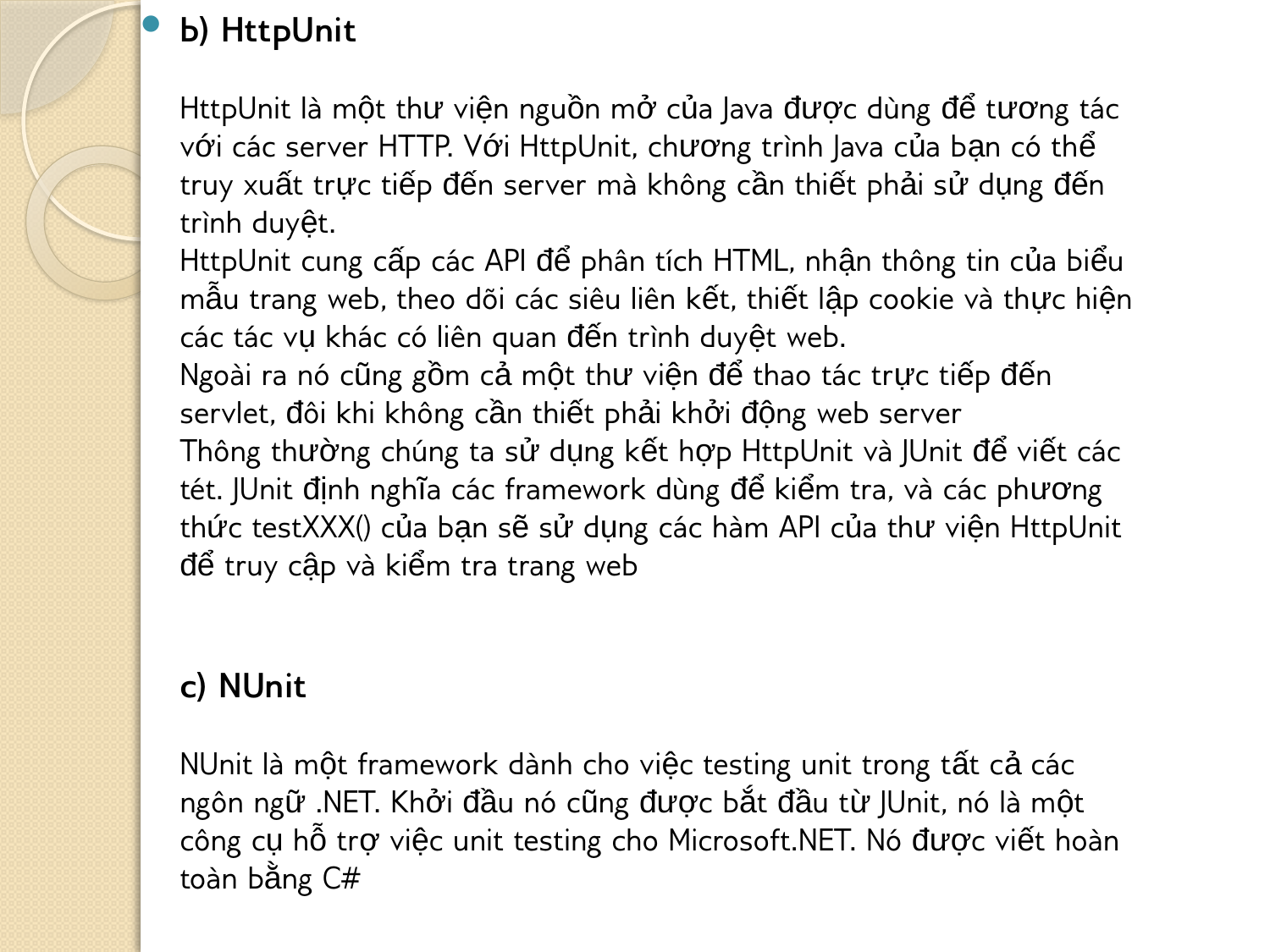

b) HttpUnit
HttpUnit là một thư viện nguồn mở của Java được dùng để tương tác với các server HTTP. Với HttpUnit, chương trình Java của bạn có thể truy xuất trực tiếp đến server mà không cần thiết phải sử dụng đến trình duyệt. 
HttpUnit cung cấp các API để phân tích HTML, nhận thông tin của biểu mẫu trang web, theo dõi các siêu liên kết, thiết lập cookie và thực hiện các tác vụ khác có liên quan đến trình duyệt web.
Ngoài ra nó cũng gồm cả một thư viện để thao tác trực tiếp đến servlet, đôi khi không cần thiết phải khởi động web server
Thông thường chúng ta sử dụng kết hợp HttpUnit và JUnit để viết các tét. JUnit định nghĩa các framework dùng để kiểm tra, và các phương thức testXXX() của bạn sẽ sử dụng các hàm API của thư viện HttpUnit để truy cập và kiểm tra trang web
c) NUnit
NUnit là một framework dành cho việc testing unit trong tất cả các ngôn ngữ .NET. Khởi đầu nó cũng được bắt đầu từ JUnit, nó là một công cụ hỗ trợ việc unit testing cho Microsoft.NET. Nó được viết hoàn toàn bằng C#